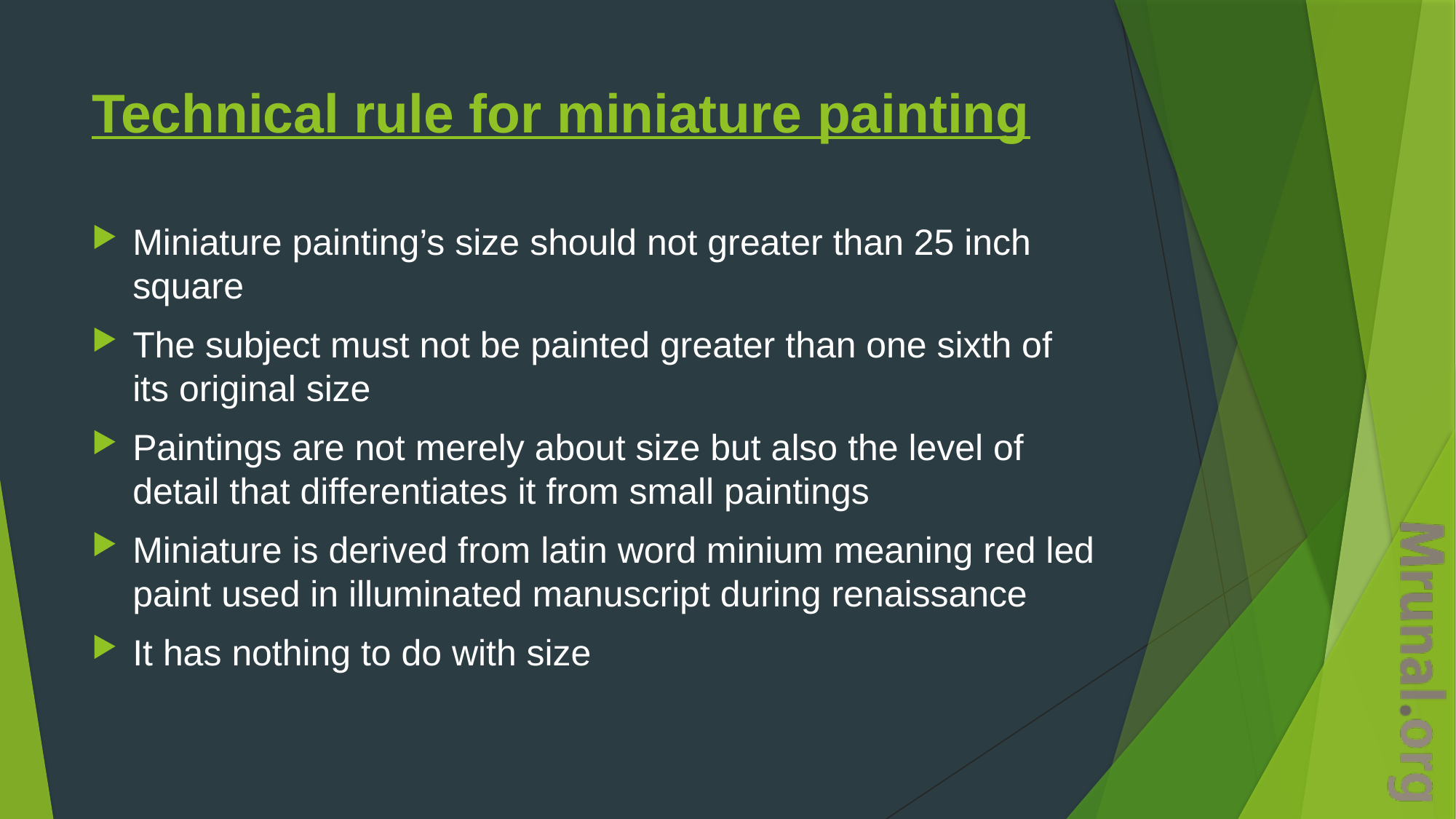

# Technical rule for miniature painting
Miniature painting’s size should not greater than 25 inch square
The subject must not be painted greater than one sixth of its original size
Paintings are not merely about size but also the level of detail that differentiates it from small paintings
Miniature is derived from latin word minium meaning red led paint used in illuminated manuscript during renaissance
It has nothing to do with size